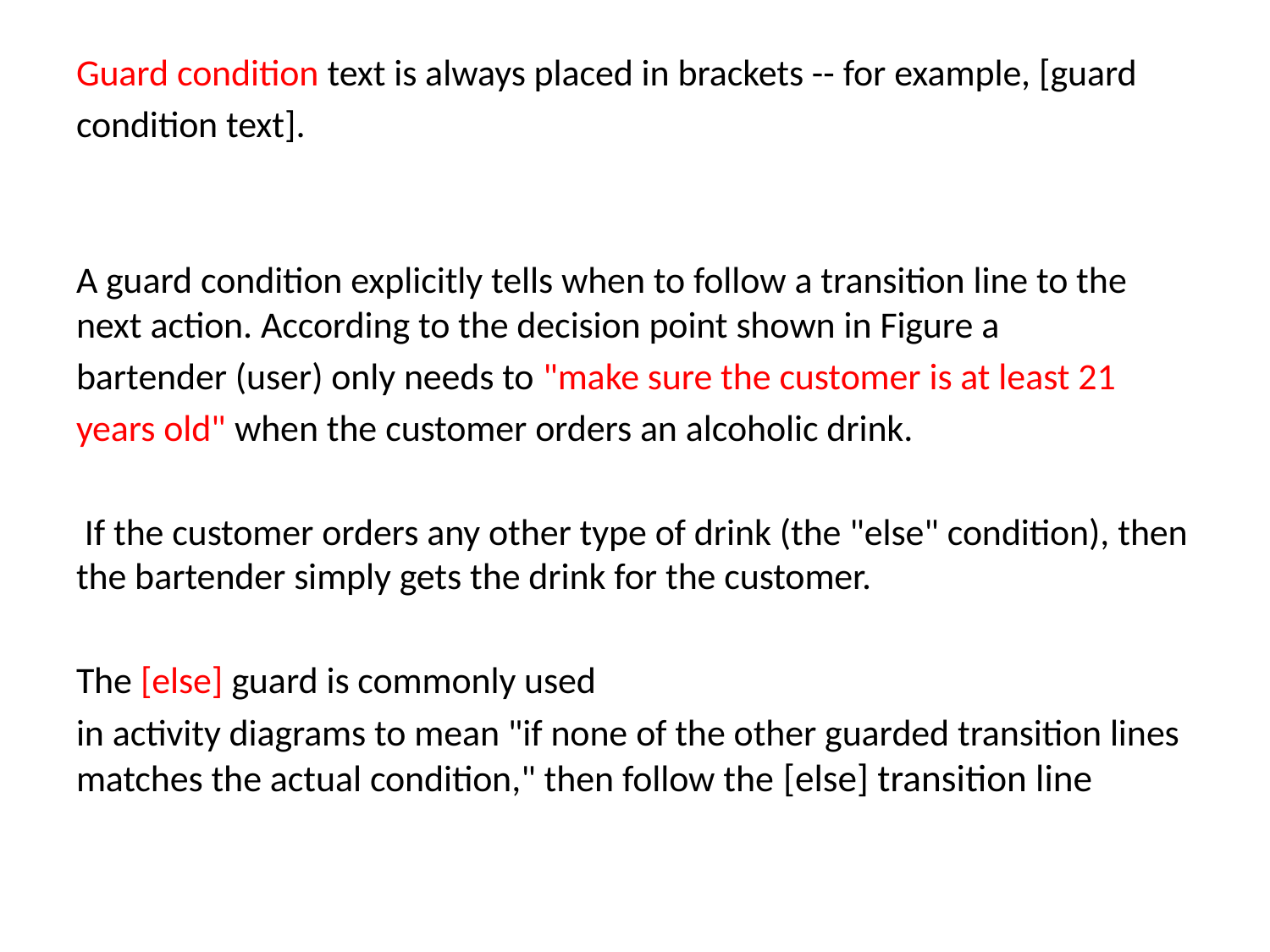

Guard condition text is always placed in brackets -- for example, [guard
condition text].

A guard condition explicitly tells when to follow a transition line to the next action. According to the decision point shown in Figure a
bartender (user) only needs to "make sure the customer is at least 21
years old" when the customer orders an alcoholic drink.

 If the customer orders any other type of drink (the "else" condition), then the bartender simply gets the drink for the customer.

The [else] guard is commonly used
in activity diagrams to mean "if none of the other guarded transition lines matches the actual condition," then follow the [else] transition line